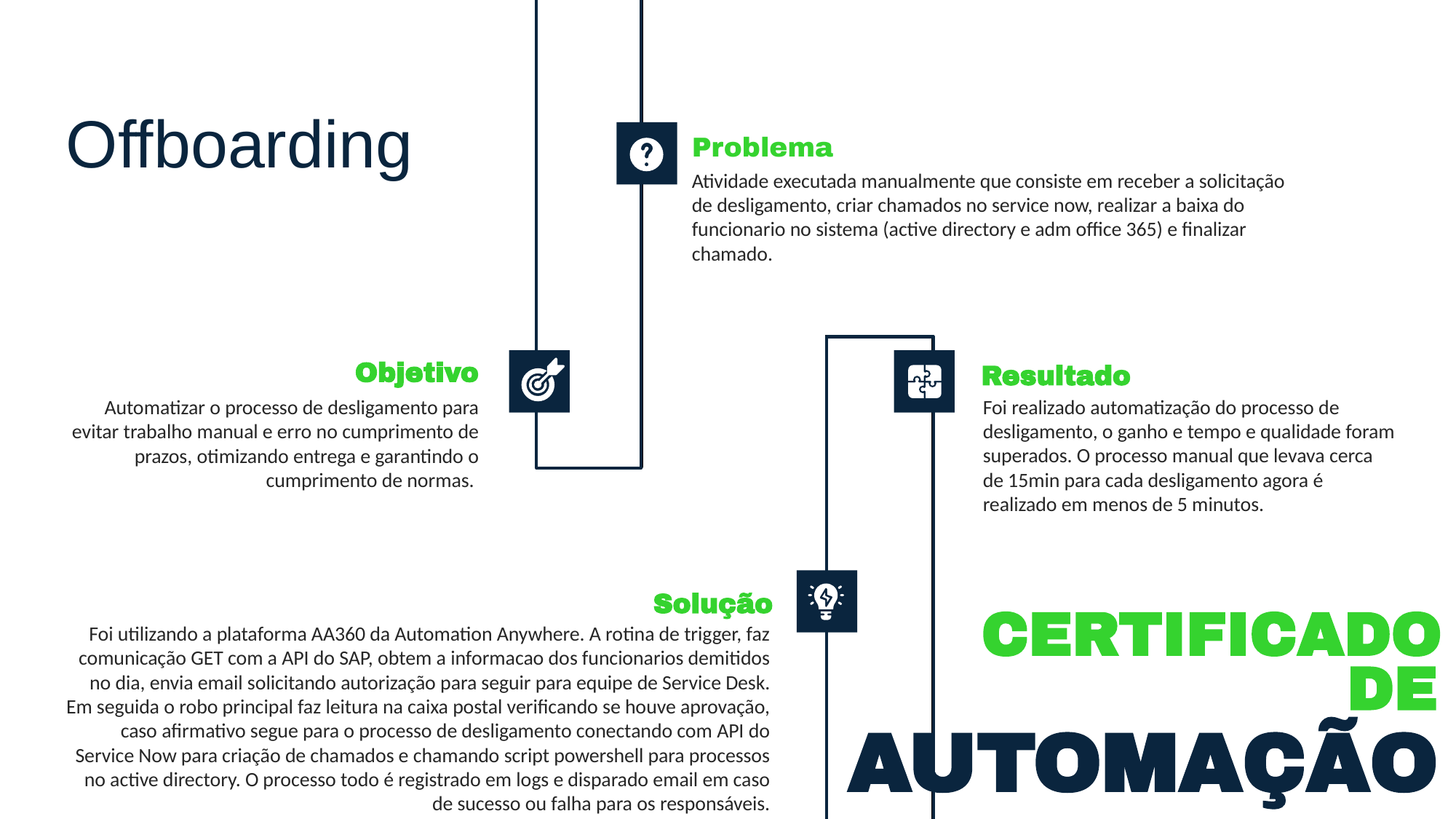

Offboarding
Problema

Atividade executada manualmente que consiste em receber a solicitação de desligamento, criar chamados no service now, realizar a baixa do funcionario no sistema (active directory e adm office 365) e finalizar chamado.

Objetivo
Resultado

Foi realizado automatização do processo de desligamento, o ganho e tempo e qualidade foram superados. O processo manual que levava cerca de 15min para cada desligamento agora é realizado em menos de 5 minutos.
Automatizar o processo de desligamento para evitar trabalho manual e erro no cumprimento de prazos, otimizando entrega e garantindo o cumprimento de normas.

Solução

CERTIFICADO

Foi utilizando a plataforma AA360 da Automation Anywhere. A rotina de trigger, faz comunicação GET com a API do SAP, obtem a informacao dos funcionarios demitidos no dia, envia email solicitando autorização para seguir para equipe de Service Desk. Em seguida o robo principal faz leitura na caixa postal verificando se houve aprovação, caso afirmativo segue para o processo de desligamento conectando com API do Service Now para criação de chamados e chamando script powershell para processos no active directory. O processo todo é registrado em logs e disparado email em caso de sucesso ou falha para os responsáveis.
DE

AUTOMAÇÃO